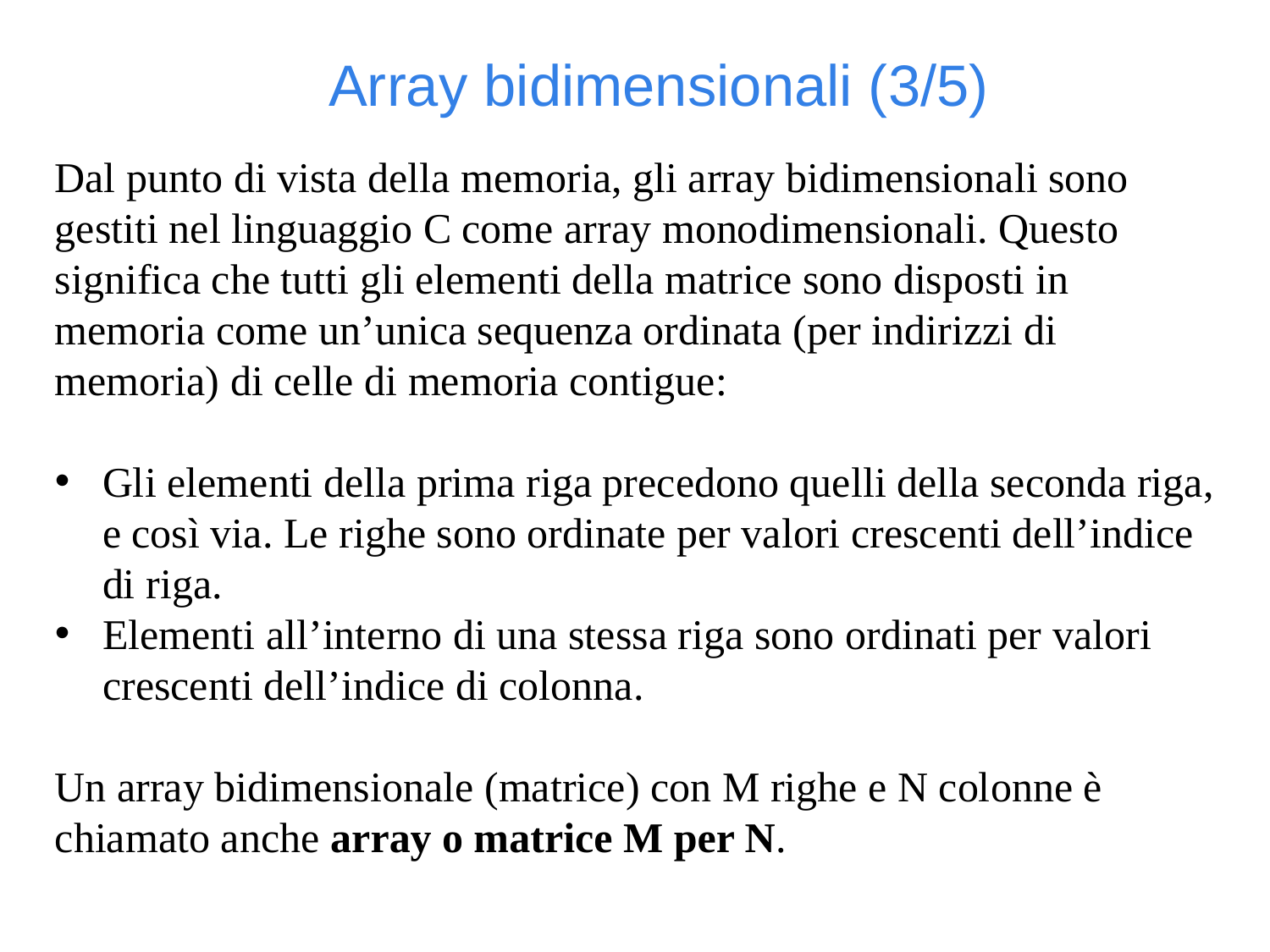

Array bidimensionali (3/5)

Dal punto di vista della memoria, gli array bidimensionali sono gestiti nel linguaggio C come array monodimensionali. Questo significa che tutti gli elementi della matrice sono disposti in memoria come un’unica sequenza ordinata (per indirizzi di memoria) di celle di memoria contigue:

Gli elementi della prima riga precedono quelli della seconda riga, e così via. Le righe sono ordinate per valori crescenti dell’indice di riga.
Elementi all’interno di una stessa riga sono ordinati per valori crescenti dell’indice di colonna.

Un array bidimensionale (matrice) con M righe e N colonne è chiamato anche array o matrice M per N.